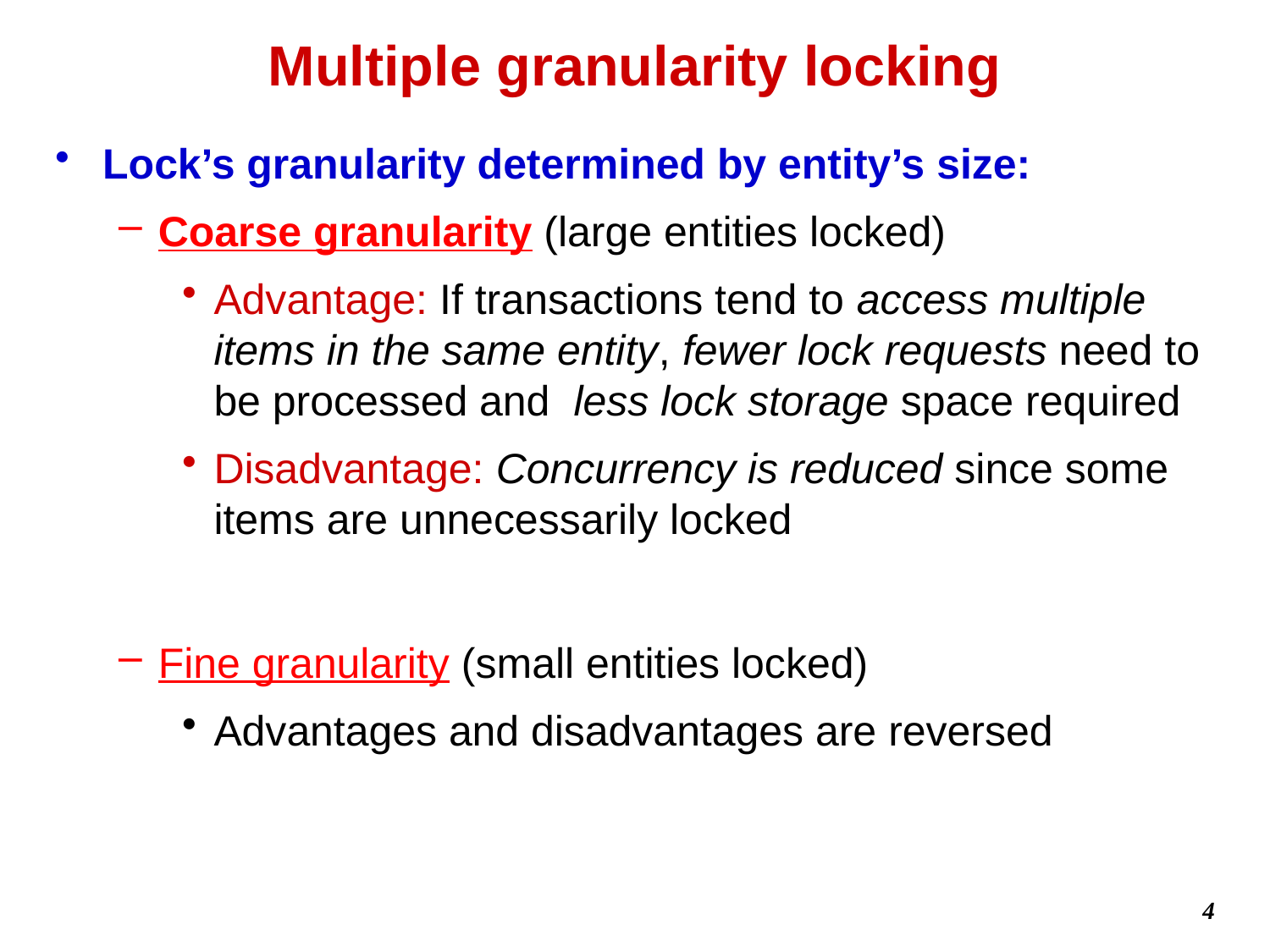

# Multiple granularity locking
Lock’s granularity determined by entity’s size:
Coarse granularity (large entities locked)
Advantage: If transactions tend to access multiple items in the same entity, fewer lock requests need to be processed and  less lock storage space required
Disadvantage: Concurrency is reduced since some items are unnecessarily locked

Fine granularity (small entities locked)
Advantages and disadvantages are reversed
4